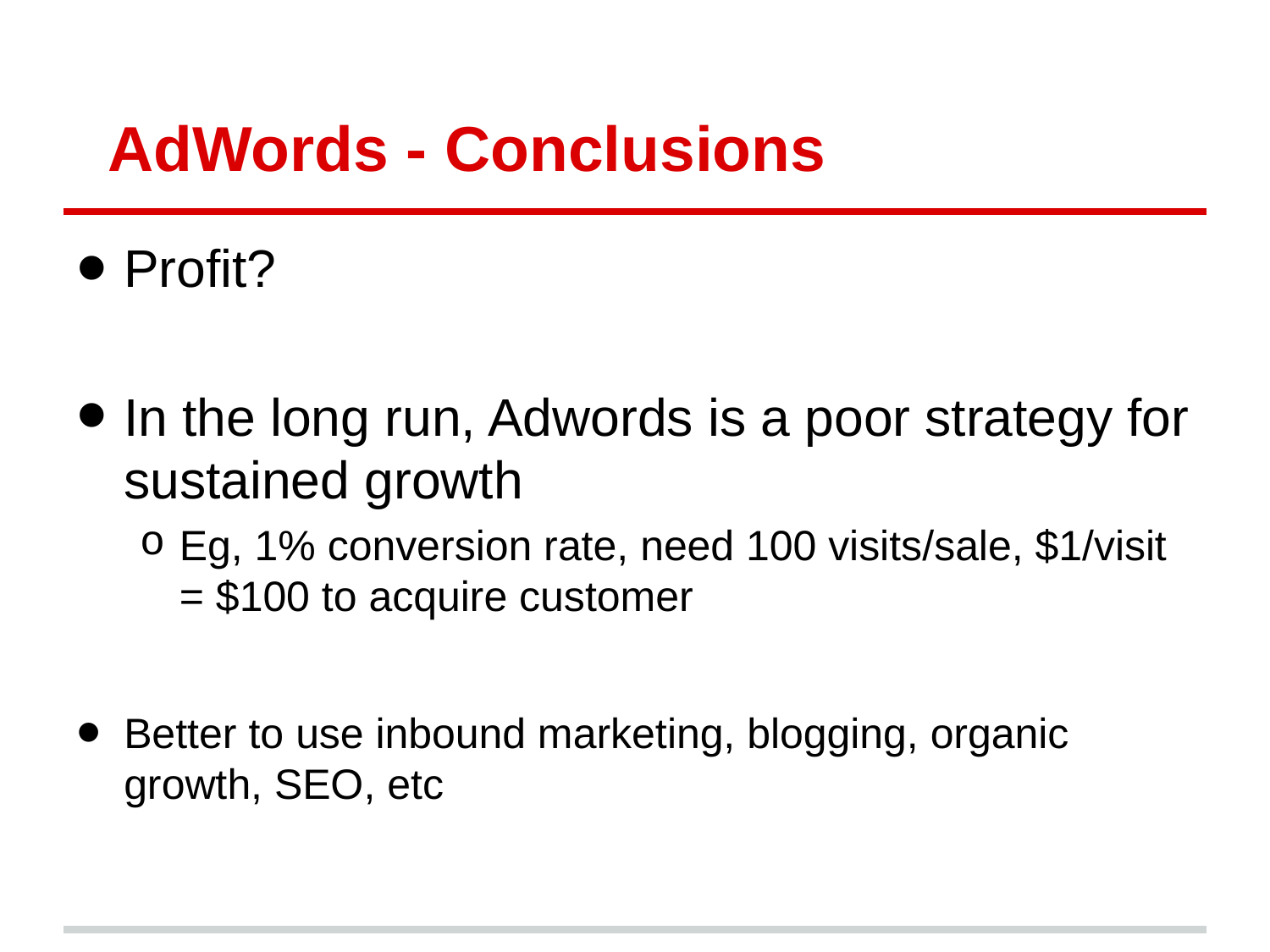

# AdWords - Conclusions
Profit?

In the long run, Adwords is a poor strategy for sustained growth
Eg, 1% conversion rate, need 100 visits/sale, $1/visit = $100 to acquire customer

Better to use inbound marketing, blogging, organic growth, SEO, etc